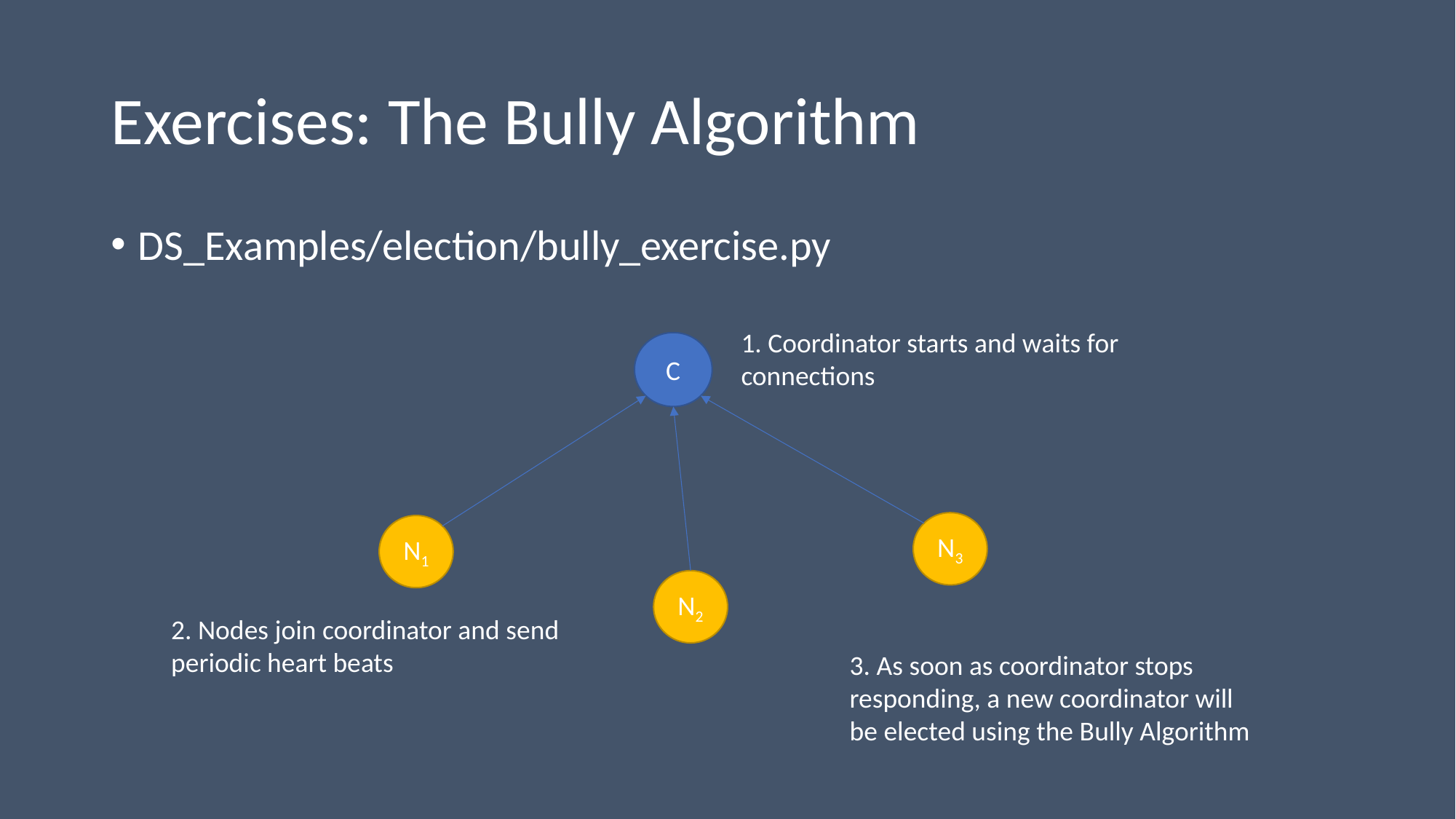

# Exercises: The Bully Algorithm
DS_Examples/election/bully_exercise.py

1. Coordinator starts and waits for connections
C
N3
N1
N2
2. Nodes join coordinator and send periodic heart beats
3. As soon as coordinator stops responding, a new coordinator will be elected using the Bully Algorithm